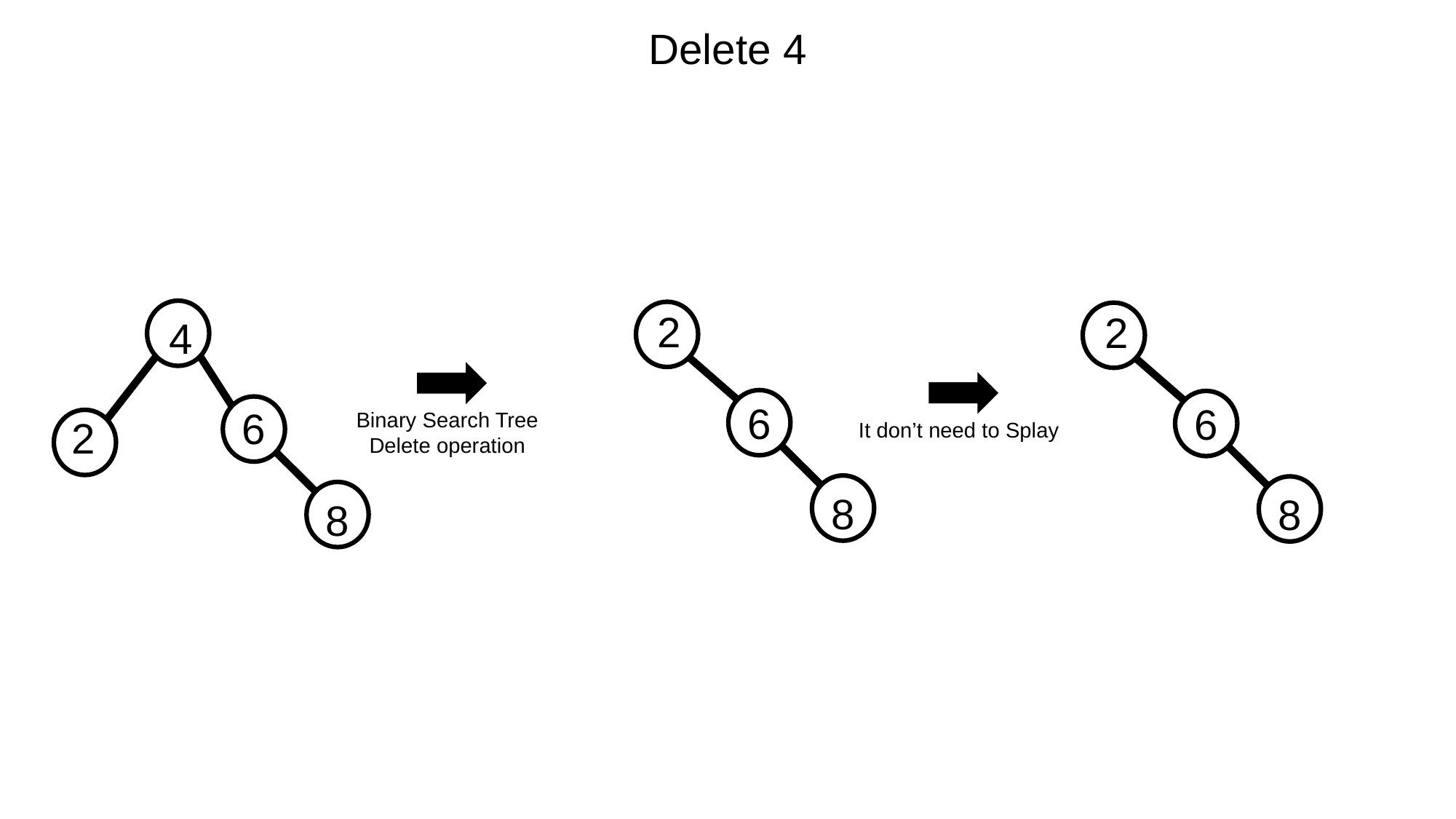

Delete 4
2

6

8
2

6

8

4

6
2

8

Binary Search Tree
Delete operation

It don’t need to Splay